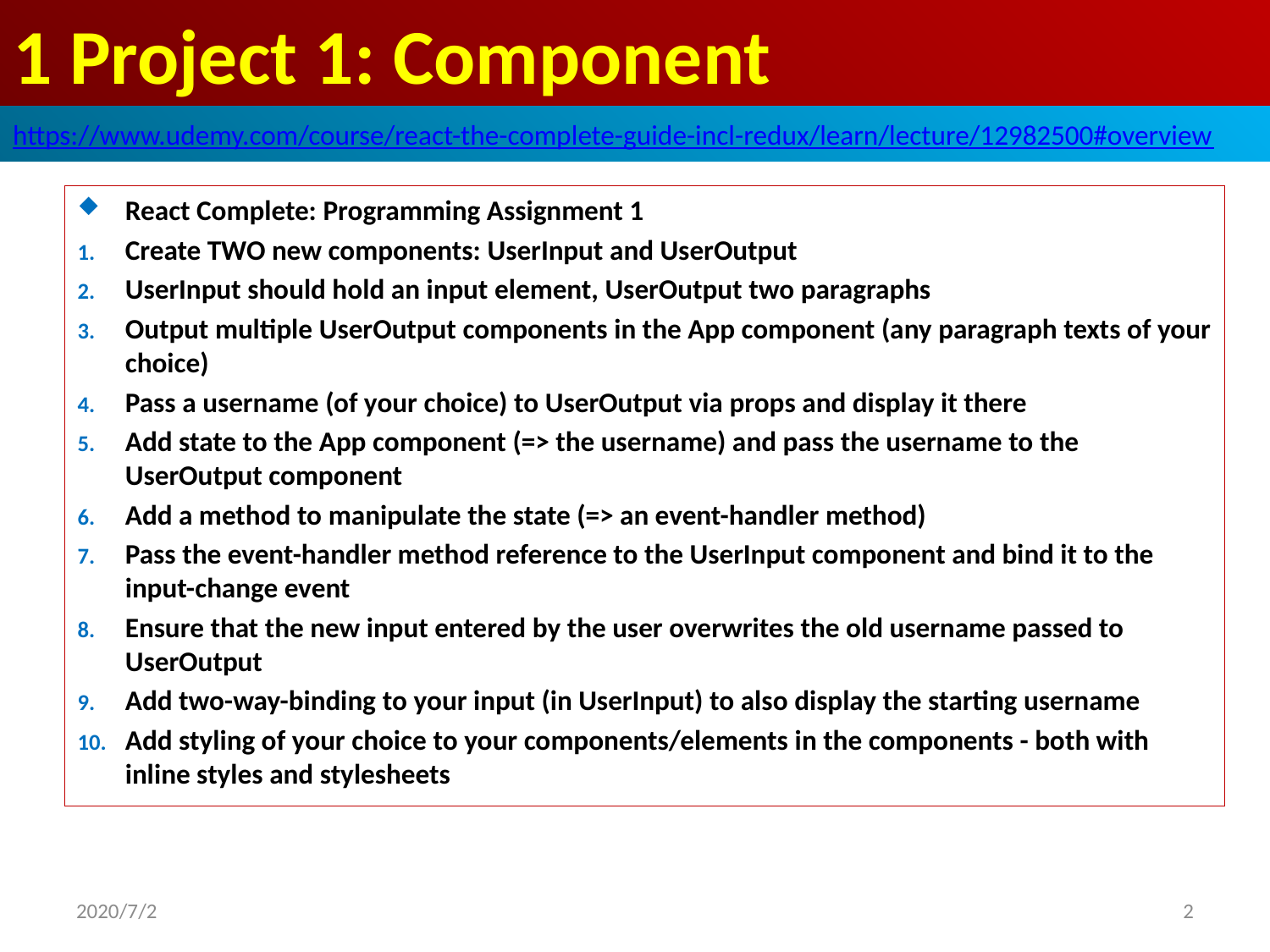

# 1 Project 1: Component
https://www.udemy.com/course/react-the-complete-guide-incl-redux/learn/lecture/12982500#overview
React Complete: Programming Assignment 1
Create TWO new components: UserInput and UserOutput
UserInput should hold an input element, UserOutput two paragraphs
Output multiple UserOutput components in the App component (any paragraph texts of your choice)
Pass a username (of your choice) to UserOutput via props and display it there
Add state to the App component (=> the username) and pass the username to the UserOutput component
Add a method to manipulate the state (=> an event-handler method)
Pass the event-handler method reference to the UserInput component and bind it to the input-change event
Ensure that the new input entered by the user overwrites the old username passed to UserOutput
Add two-way-binding to your input (in UserInput) to also display the starting username
Add styling of your choice to your components/elements in the components - both with inline styles and stylesheets

2020/7/2
2